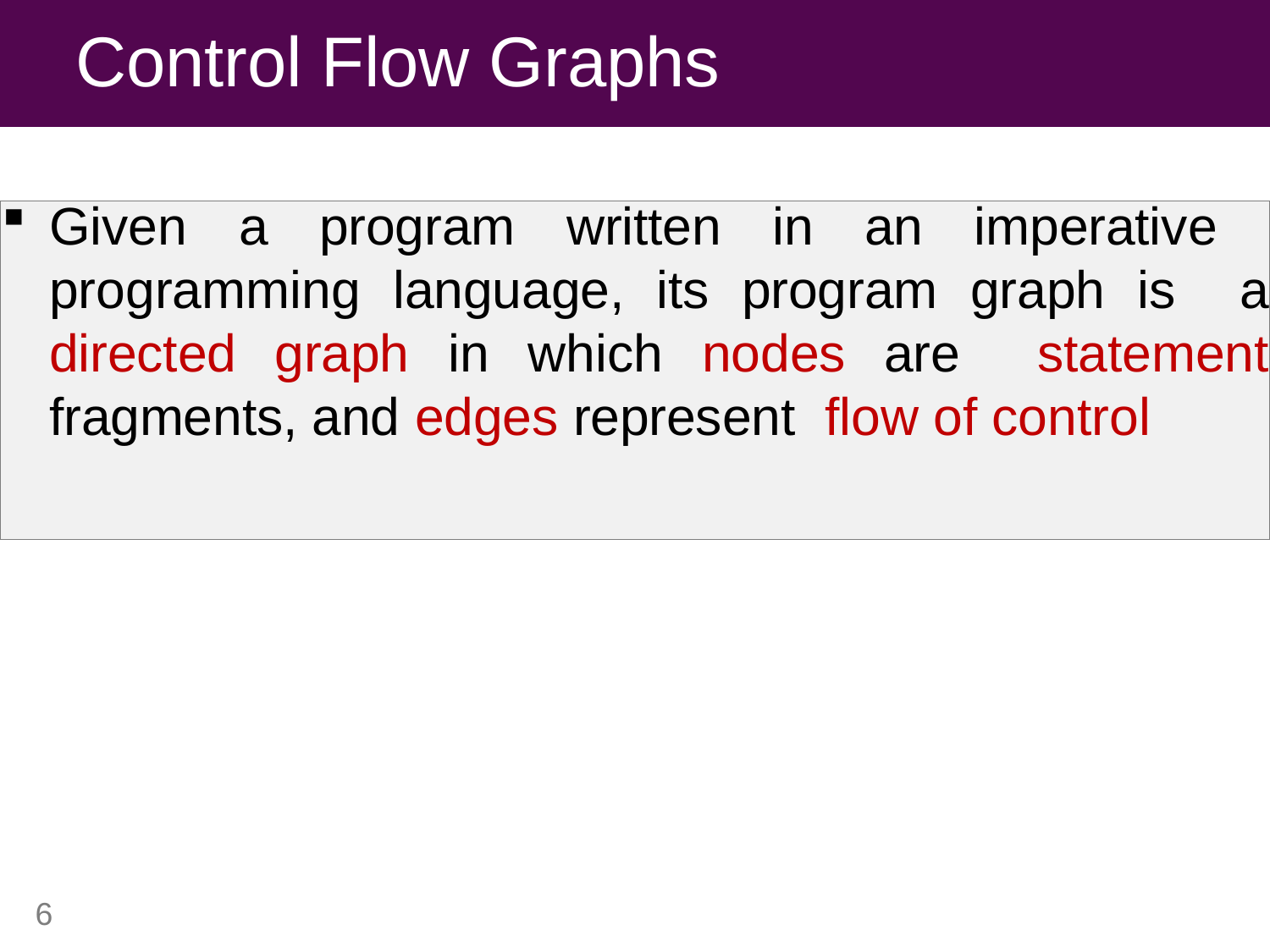

# Control Flow Graphs
Given a program written in an imperative  programming language, its program graph is  a directed graph in which nodes are  statement fragments, and edges represent  flow of control

6